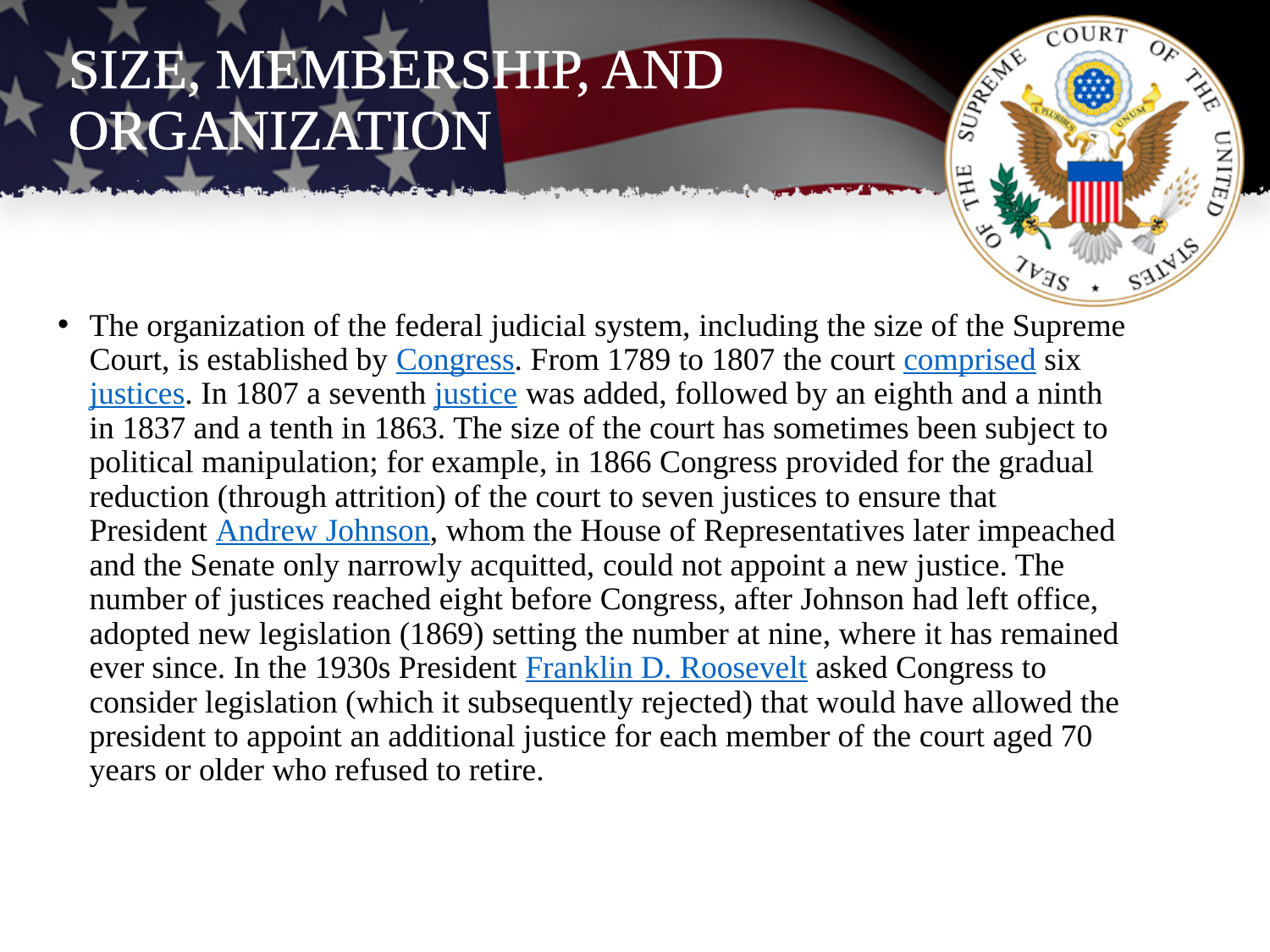

# SIZE, MEMBERSHIP, AND ORGANIZATION
The organization of the federal judicial system, including the size of the Supreme Court, is established by Congress. From 1789 to 1807 the court comprised six justices. In 1807 a seventh justice was added, followed by an eighth and a ninth in 1837 and a tenth in 1863. The size of the court has sometimes been subject to political manipulation; for example, in 1866 Congress provided for the gradual reduction (through attrition) of the court to seven justices to ensure that President Andrew Johnson, whom the House of Representatives later impeached and the Senate only narrowly acquitted, could not appoint a new justice. The number of justices reached eight before Congress, after Johnson had left office, adopted new legislation (1869) setting the number at nine, where it has remained ever since. In the 1930s President Franklin D. Roosevelt asked Congress to consider legislation (which it subsequently rejected) that would have allowed the president to appoint an additional justice for each member of the court aged 70 years or older who refused to retire.